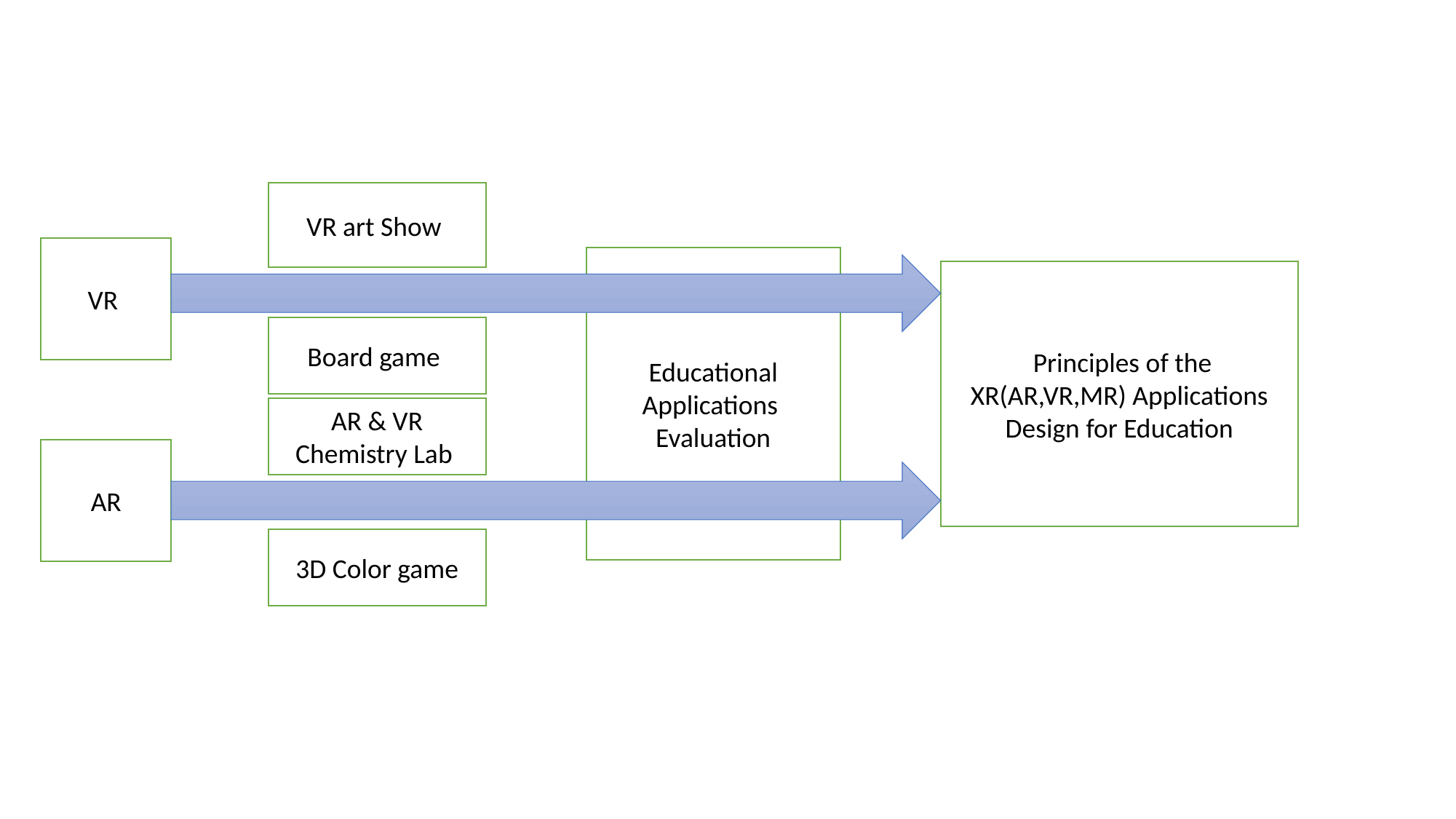

VR art Show
VR
Educational Applications  Evaluation

 Principles of the XR(AR,VR,MR) Applications Design for Education
Board game
AR & VR Chemistry Lab
AR

3D Color game